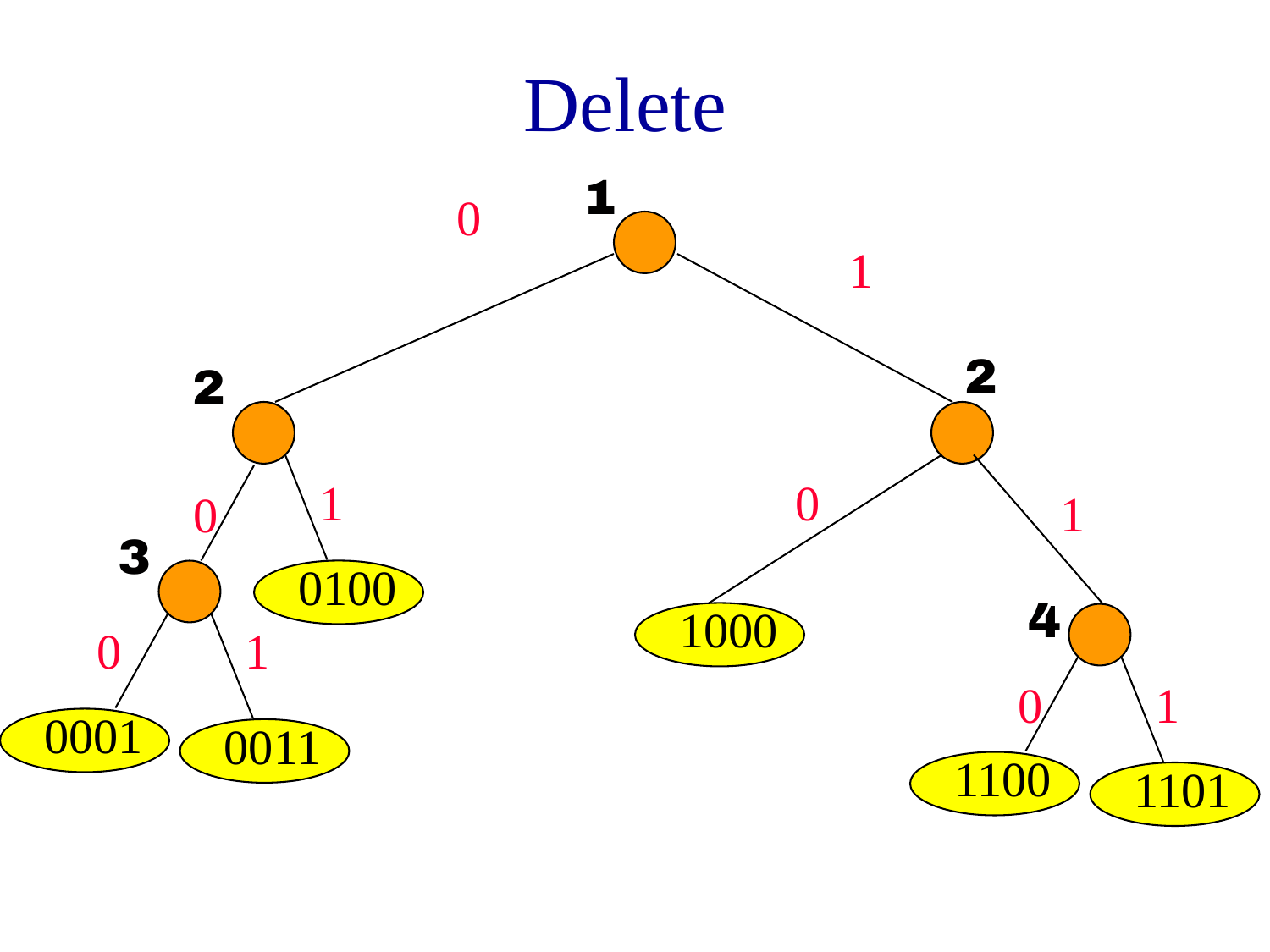

# Delete
1
0

1

2
2

1
0
1
0
3
0100

4
1000

0
1

0

1
0001

0011

1100

1101